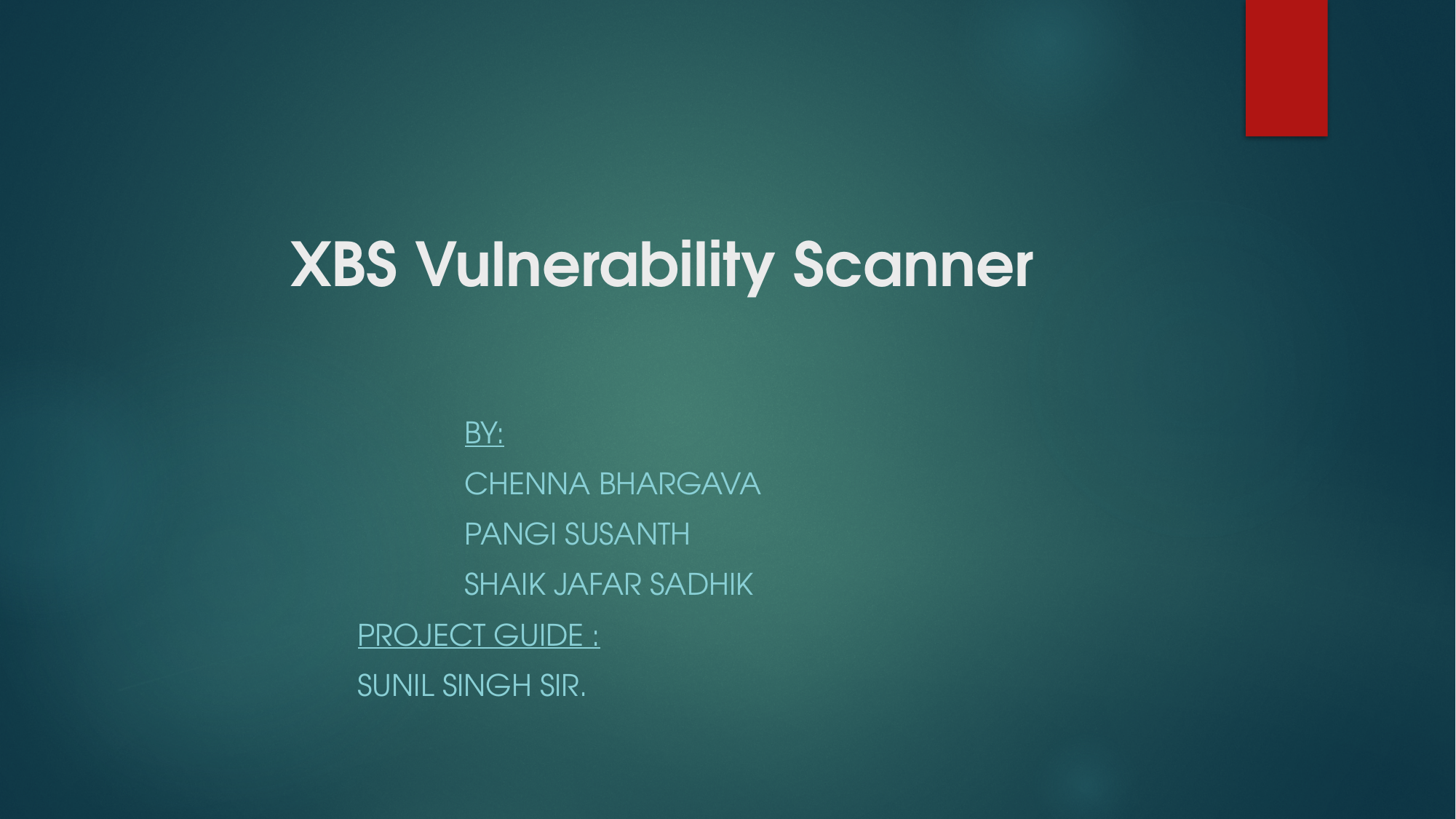

# XBS Vulnerability Scanner
											by:
											CHENNA BHARGAVA
											PANGI SUSANTH
											SHAIK JAFAR SADHIK
Project guide :
SUNIL singh sir.